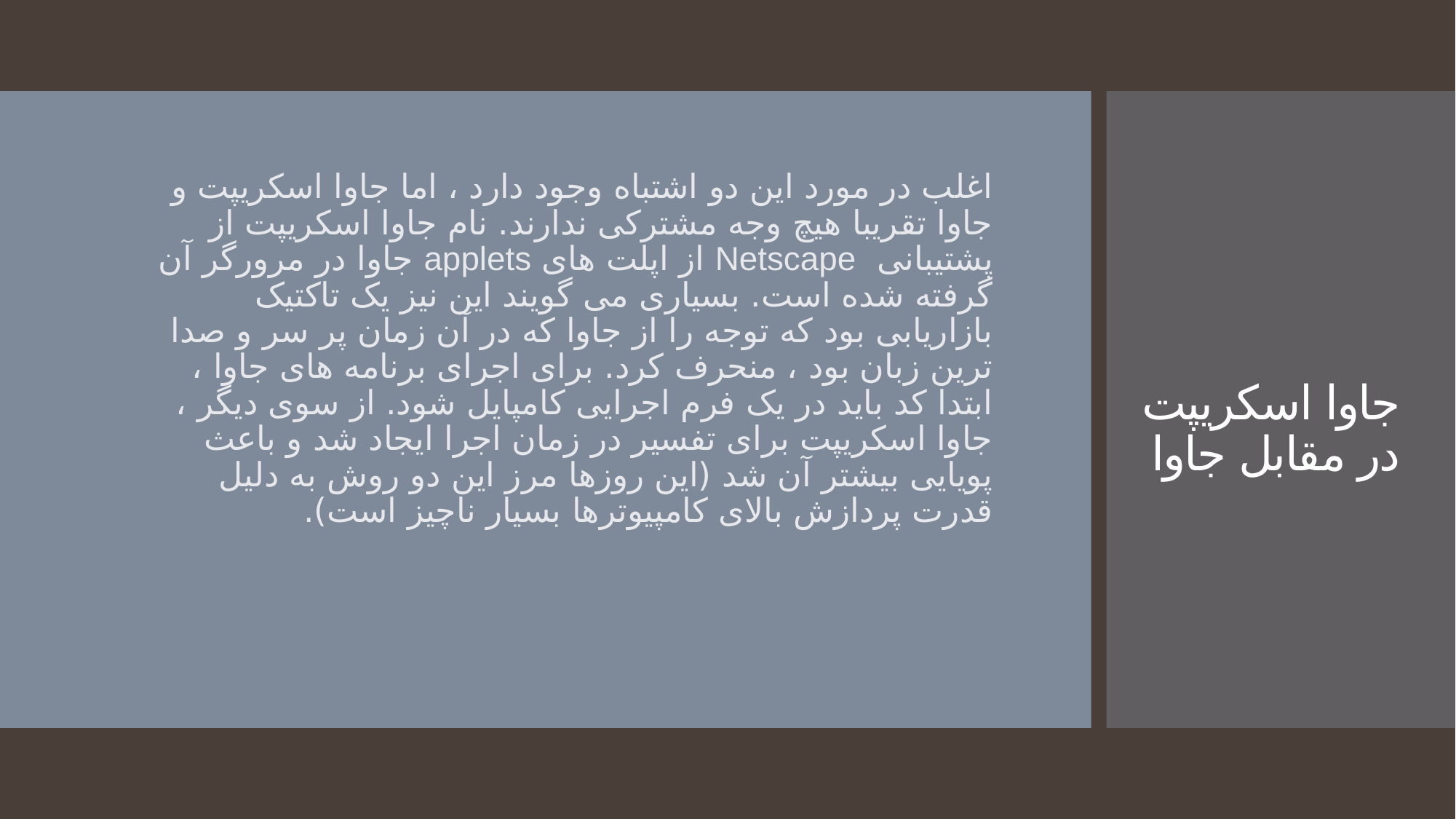

اغلب در مورد این دو اشتباه وجود دارد ، اما جاوا اسکریپت و جاوا تقریبا هیچ وجه مشترکی ندارند. نام جاوا اسکریپت از پشتیبانی  Netscape از اپلت های applets جاوا در مرورگر آن گرفته شده است. بسیاری می گویند این نیز یک تاکتیک بازاریابی بود که توجه را از جاوا که در آن زمان پر سر و صدا ترین زبان بود ، منحرف کرد. برای اجرای برنامه های جاوا ، ابتدا کد باید در یک فرم اجرایی کامپایل شود. از سوی دیگر ، جاوا اسکریپت برای تفسیر در زمان اجرا ایجاد شد و باعث پویایی بیشتر آن شد (این روزها مرز این دو روش به دلیل قدرت پردازش بالای کامپیوترها بسیار ناچیز است).
# جاوا اسکریپت در مقابل جاوا